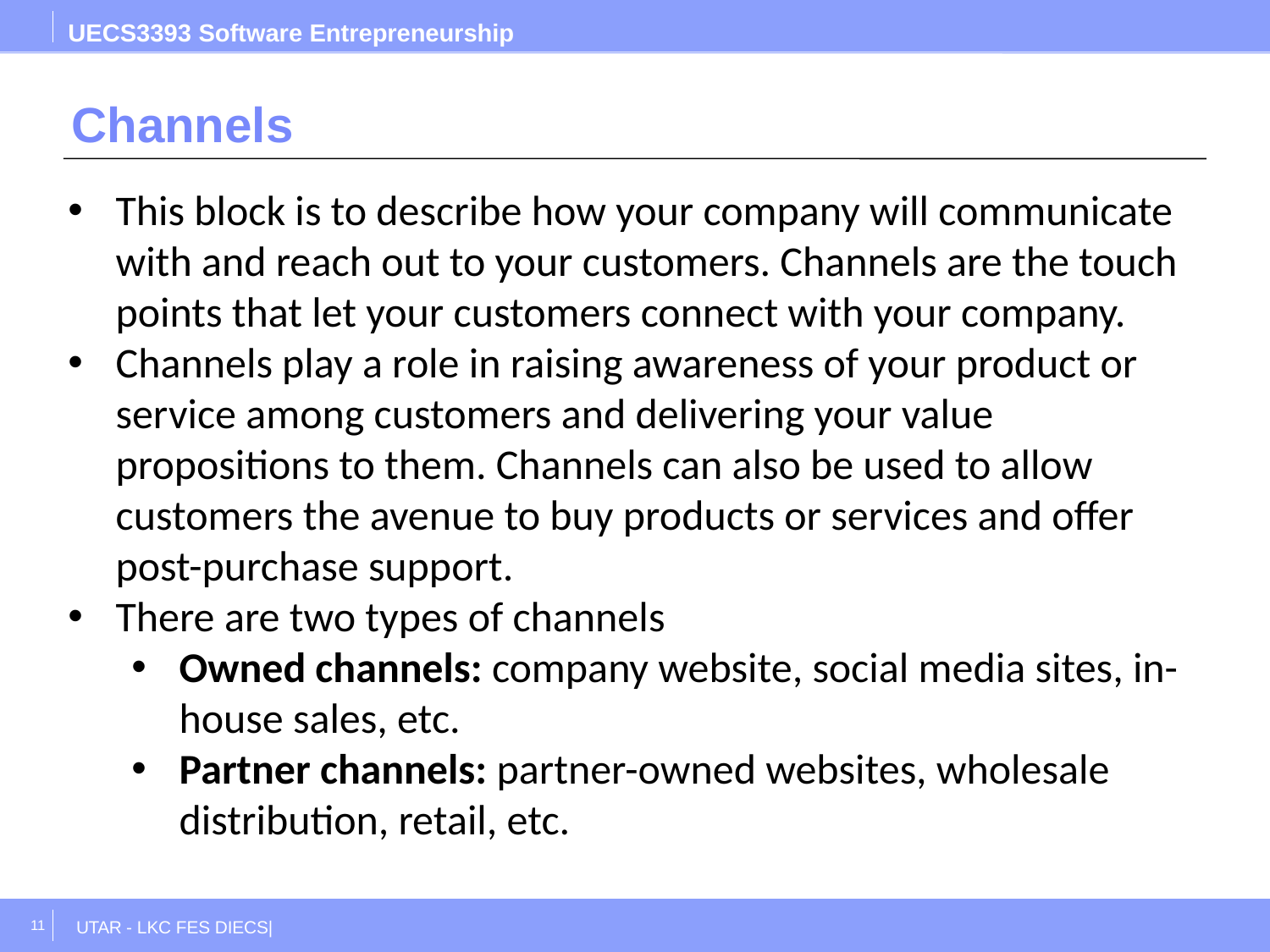

UECS3393 Software Entrepreneurship
# Channels

This block is to describe how your company will communicate with and reach out to your customers. Channels are the touch points that let your customers connect with your company.
Channels play a role in raising awareness of your product or service among customers and delivering your value propositions to them. Channels can also be used to allow customers the avenue to buy products or services and offer post-purchase support.
There are two types of channels
Owned channels: company website, social media sites, in-house sales, etc.
Partner channels: partner-owned websites, wholesale distribution, retail, etc.

11
UTAR - LKC FES DIECS|